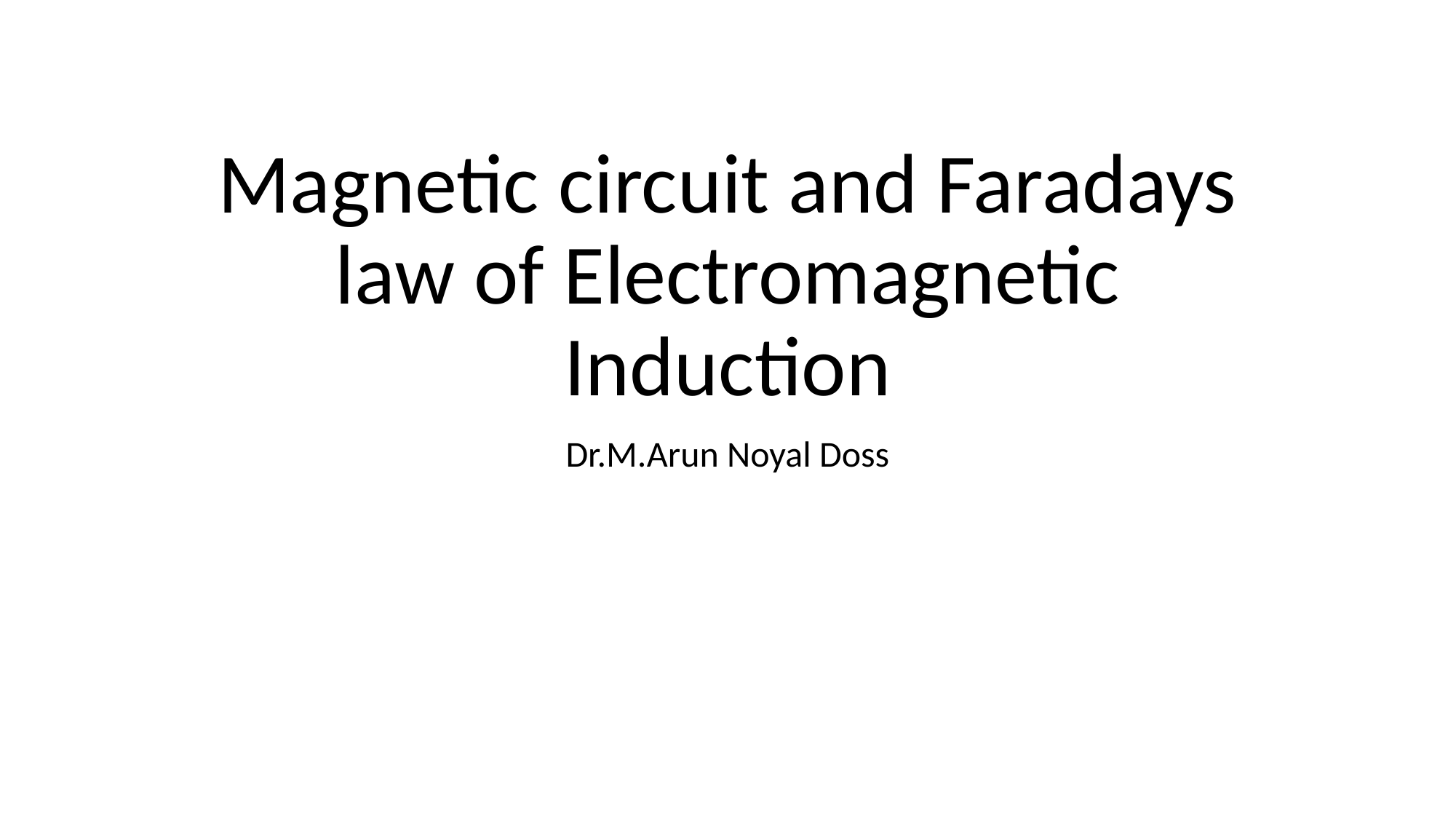

# Magnetic circuit and Faradays law of Electromagnetic Induction
Dr.M.Arun Noyal Doss